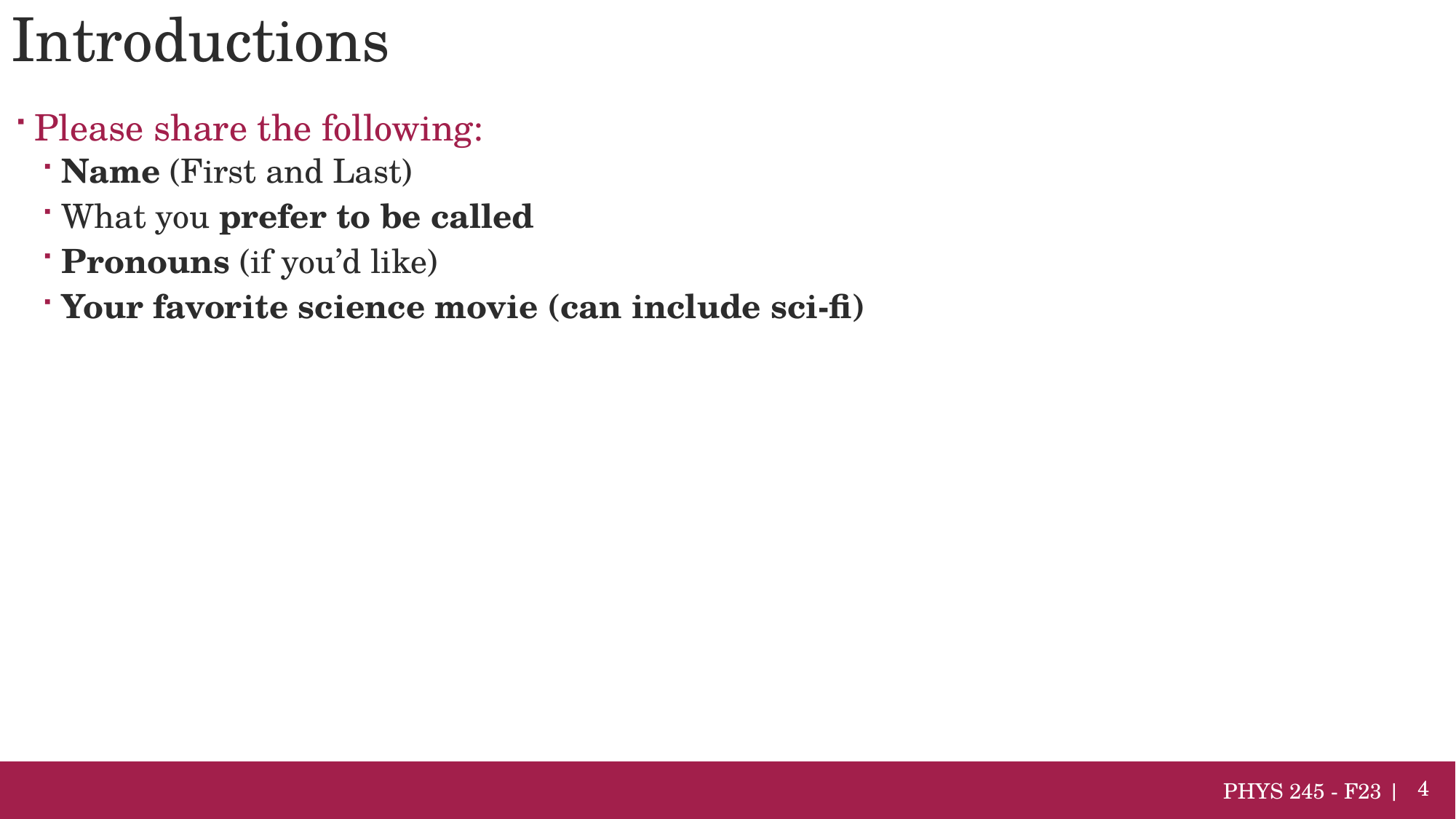

# Introductions
Please share the following:
Name (First and Last)
What you prefer to be called
Pronouns (if you’d like)
Your favorite science movie (can include sci-fi)

PHYS 245 - F23 |
4